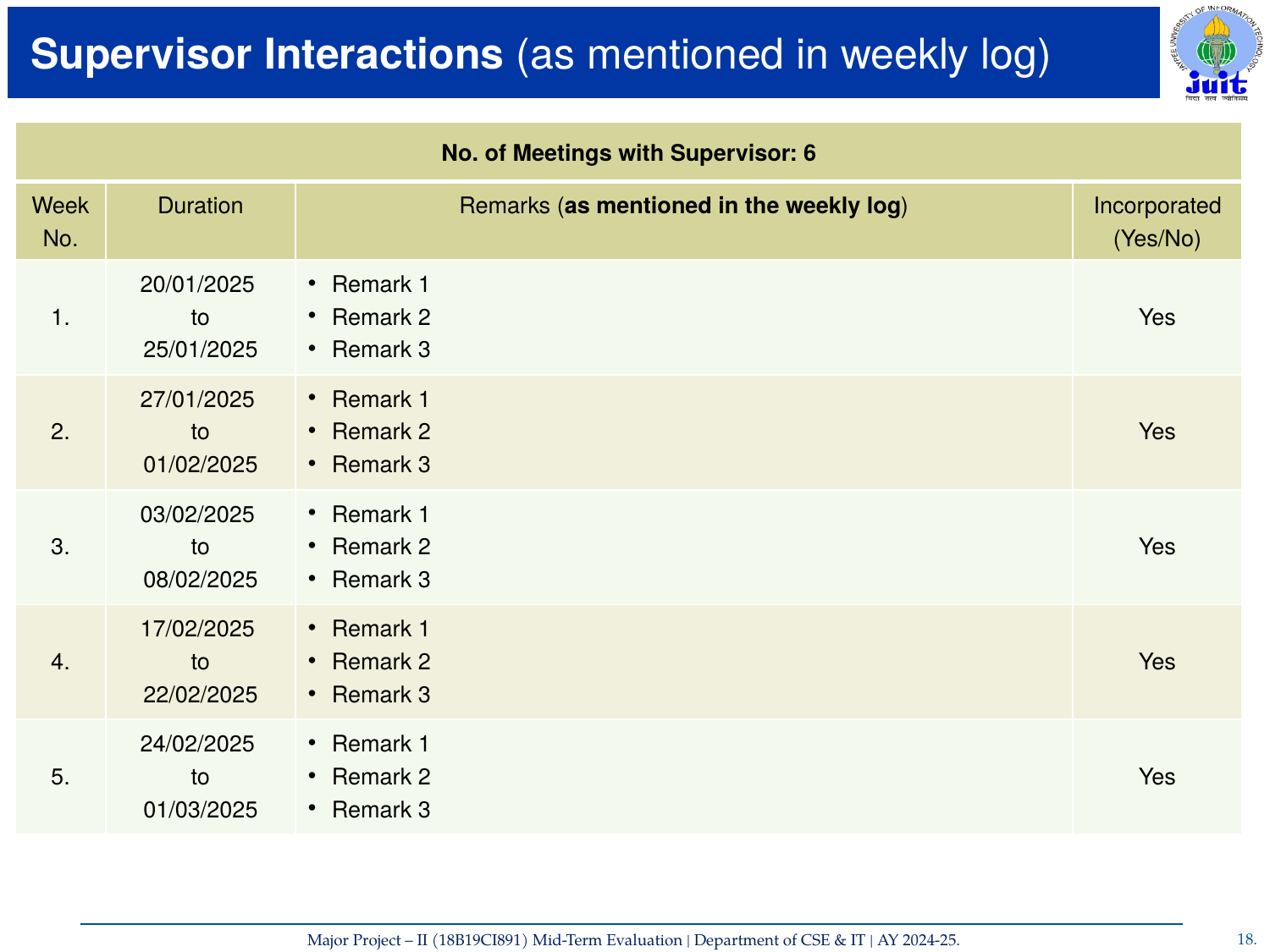

# Supervisor Interactions (as mentioned in weekly log)

| No. of Meetings with Supervisor: 6 |  |  |  |
| --- | --- | --- | --- |
| Week No. | Duration | Remarks (as mentioned in the weekly log) | Incorporated (Yes/No) |
| 1. | 20/01/2025 to 25/01/2025 | Remark 1 Remark 2 Remark 3 | Yes |
| 2. | 27/01/2025 to 01/02/2025 | Remark 1 Remark 2 Remark 3 | Yes |
| 3. | 03/02/2025 to 08/02/2025 | Remark 1 Remark 2 Remark 3 | Yes |
| 4. | 17/02/2025 to 22/02/2025 | Remark 1 Remark 2 Remark 3 | Yes |
| 5. | 24/02/2025 to 01/03/2025 | Remark 1 Remark 2 Remark 3 | Yes |